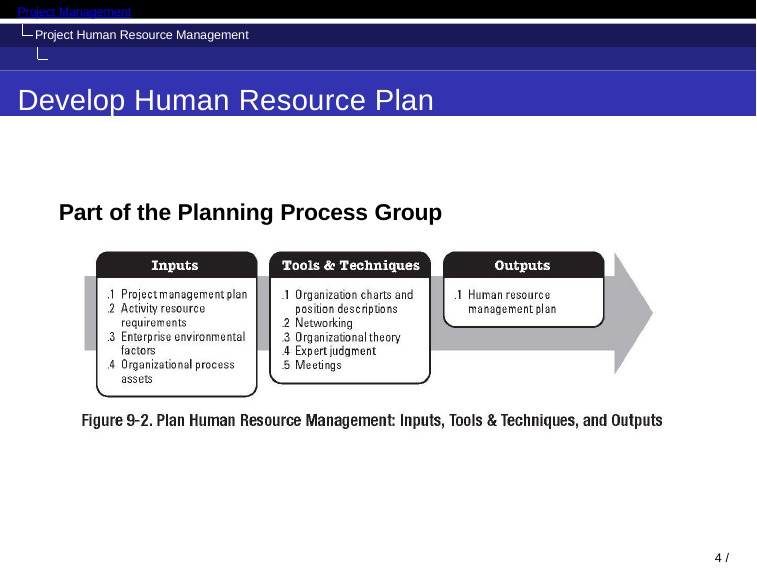

Project Management
Project Human Resource Management  Develop HR Plan

Develop Human Resource Plan
Part of the Planning Process Group

4 / 71